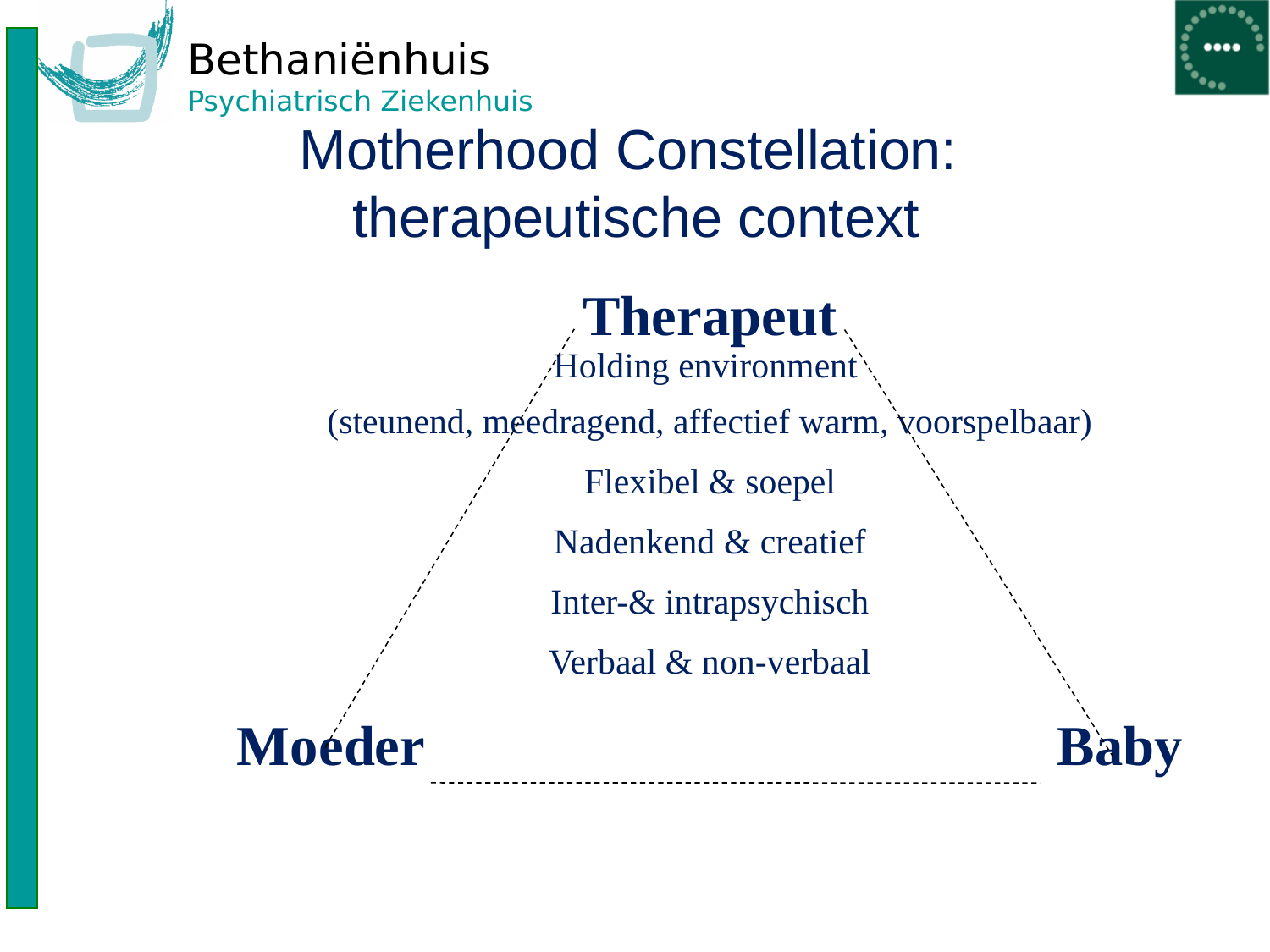

# Motherhood Constellation: therapeutische context

Therapeut
Holding environment
(steunend, meedragend, affectief warm, voorspelbaar)
Flexibel & soepel
Nadenkend & creatief
Inter-& intrapsychisch
Verbaal & non-verbaal
Moeder	Baby